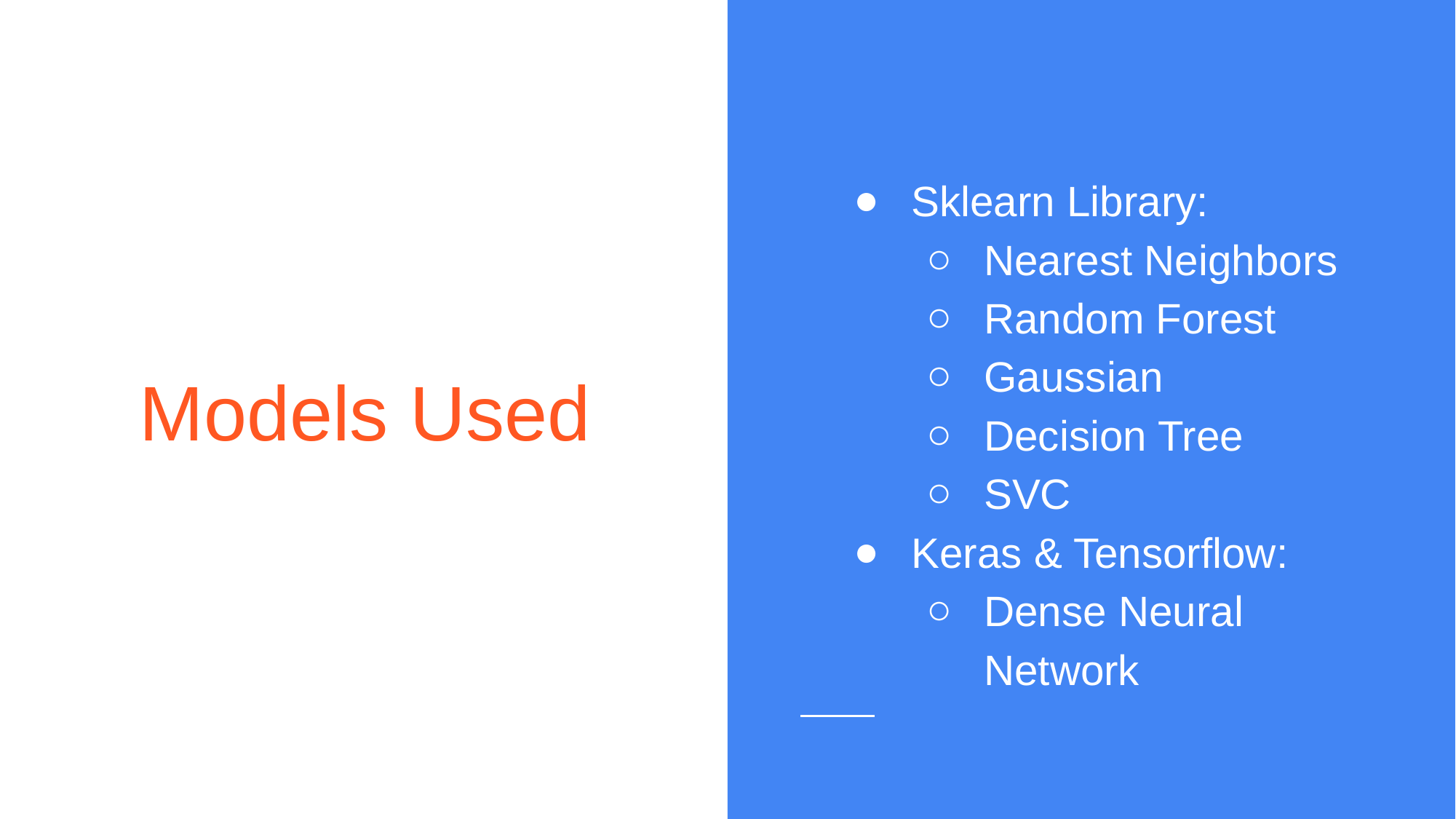

# Models Used
Sklearn Library:
Nearest Neighbors
Random Forest
Gaussian
Decision Tree
SVC
Keras & Tensorflow:
Dense Neural Network